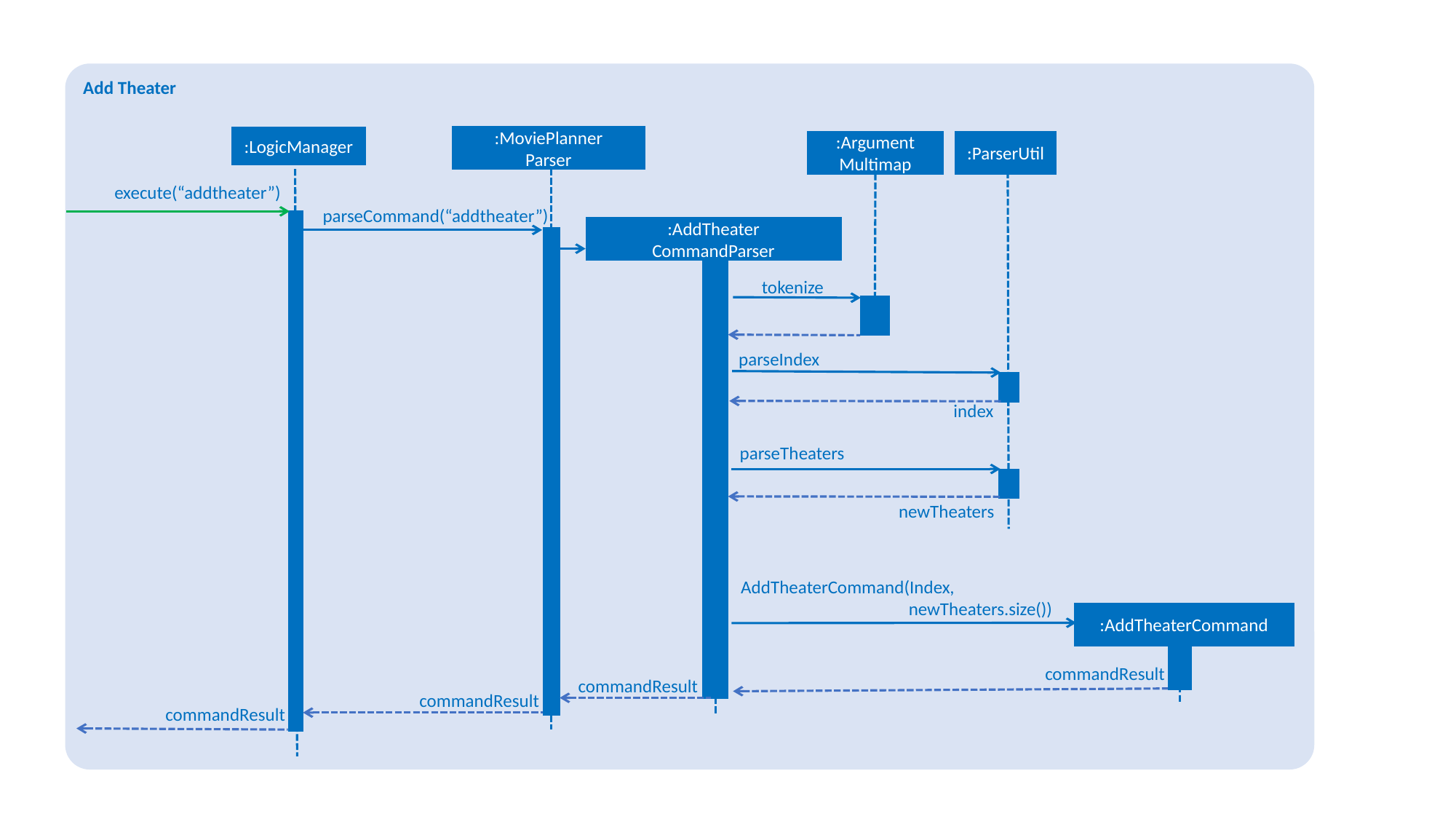

Add Theater
:MoviePlanner
Parser
:LogicManager
:Argument
Multimap
:ParserUtil
execute(“addtheater”)
parseCommand(“addtheater”)

:AddTheater
CommandParser

tokenize

parseIndex

index
parseTheaters

newTheaters
AddTheaterCommand(Index,
	              newTheaters.size())
:AddTheaterCommand

commandResult
commandResult
commandResult
commandResult